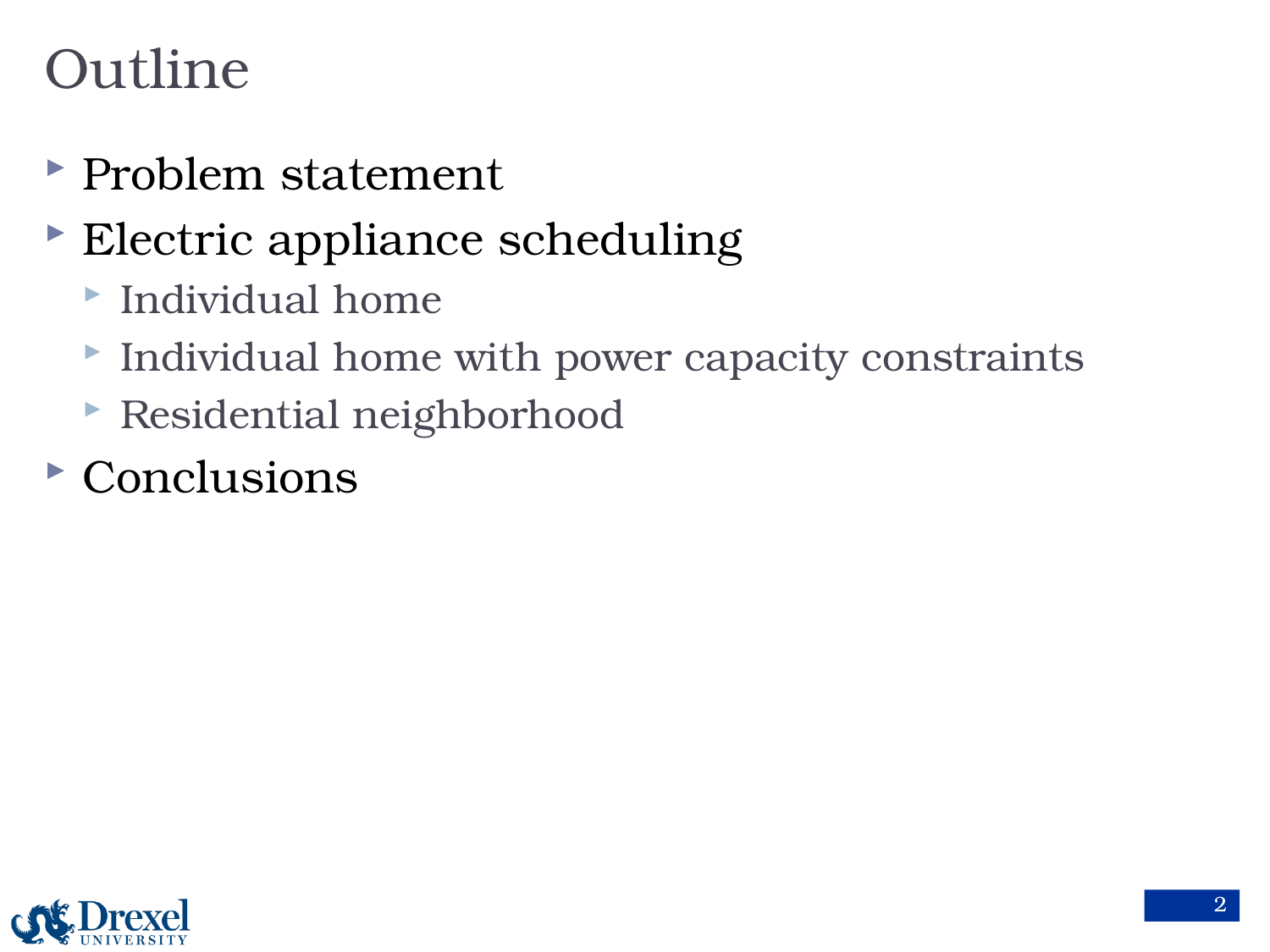

# Outline
Problem statement
Electric appliance scheduling
Individual home
Individual home with power capacity constraints
Residential neighborhood
Conclusions
2